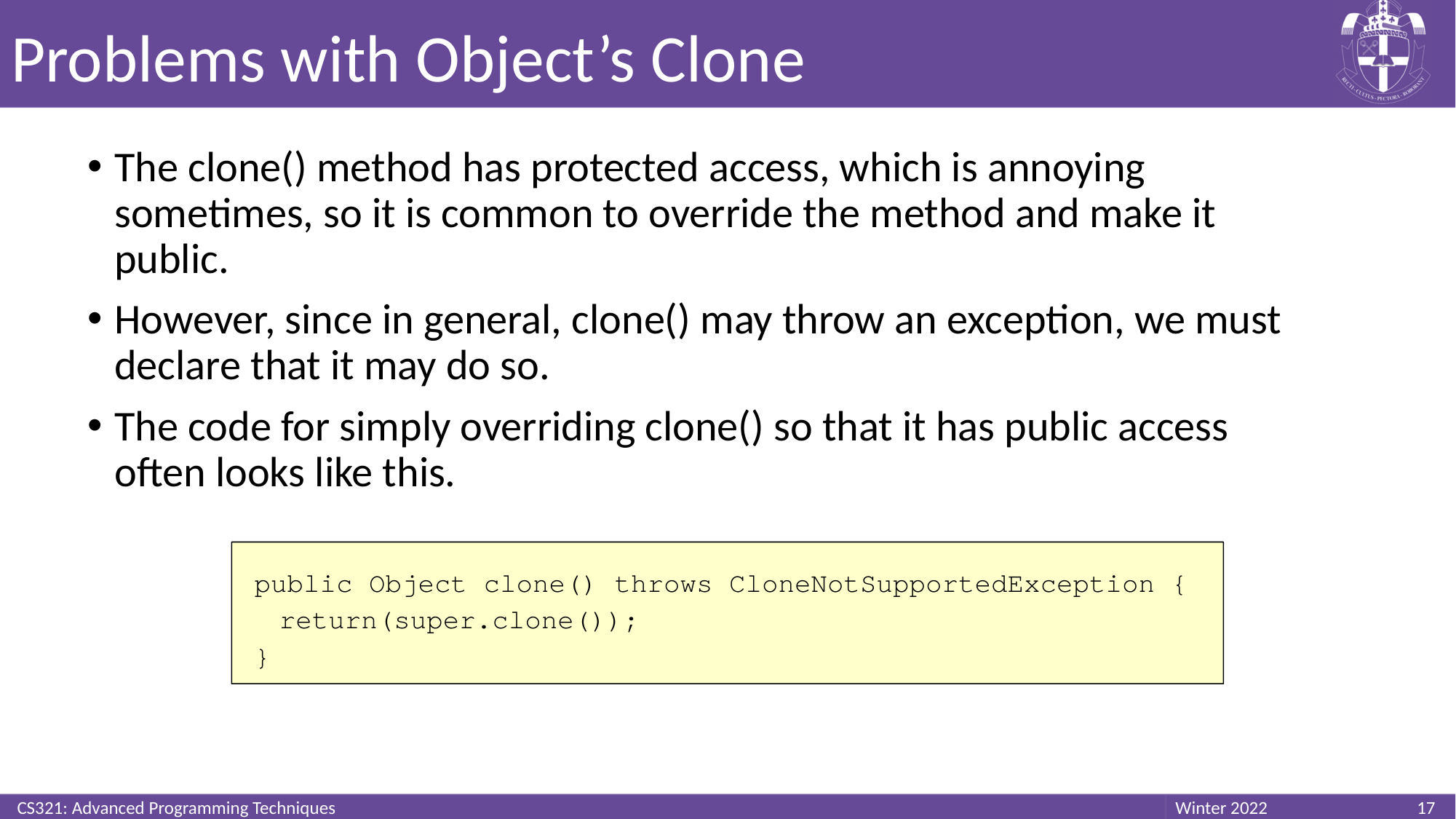

# Problems with Object’s Clone
The clone() method has protected access, which is annoying sometimes, so it is common to override the method and make it public.
However, since in general, clone() may throw an exception, we must declare that it may do so.
The code for simply overriding clone() so that it has public access often looks like this.

public Object clone() throws CloneNotSupportedException {
	return(super.clone());
}
CS321: Advanced Programming Techniques
17
Winter 2022